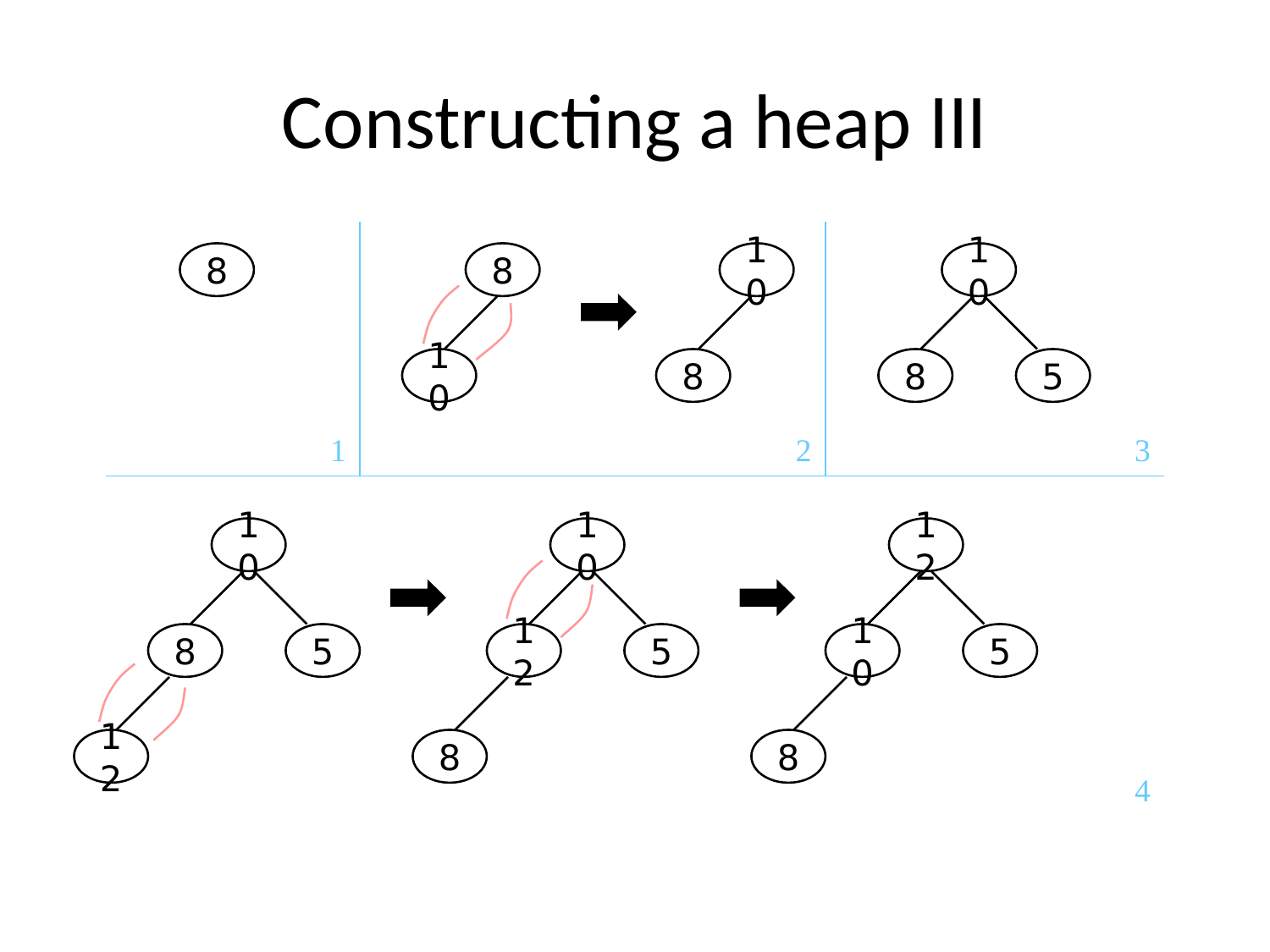

# Constructing a heap III
8
8
10
10
8
10
8
5

1
2
3
10
8
5
12
10
12
5
8
12
10
5
8

4